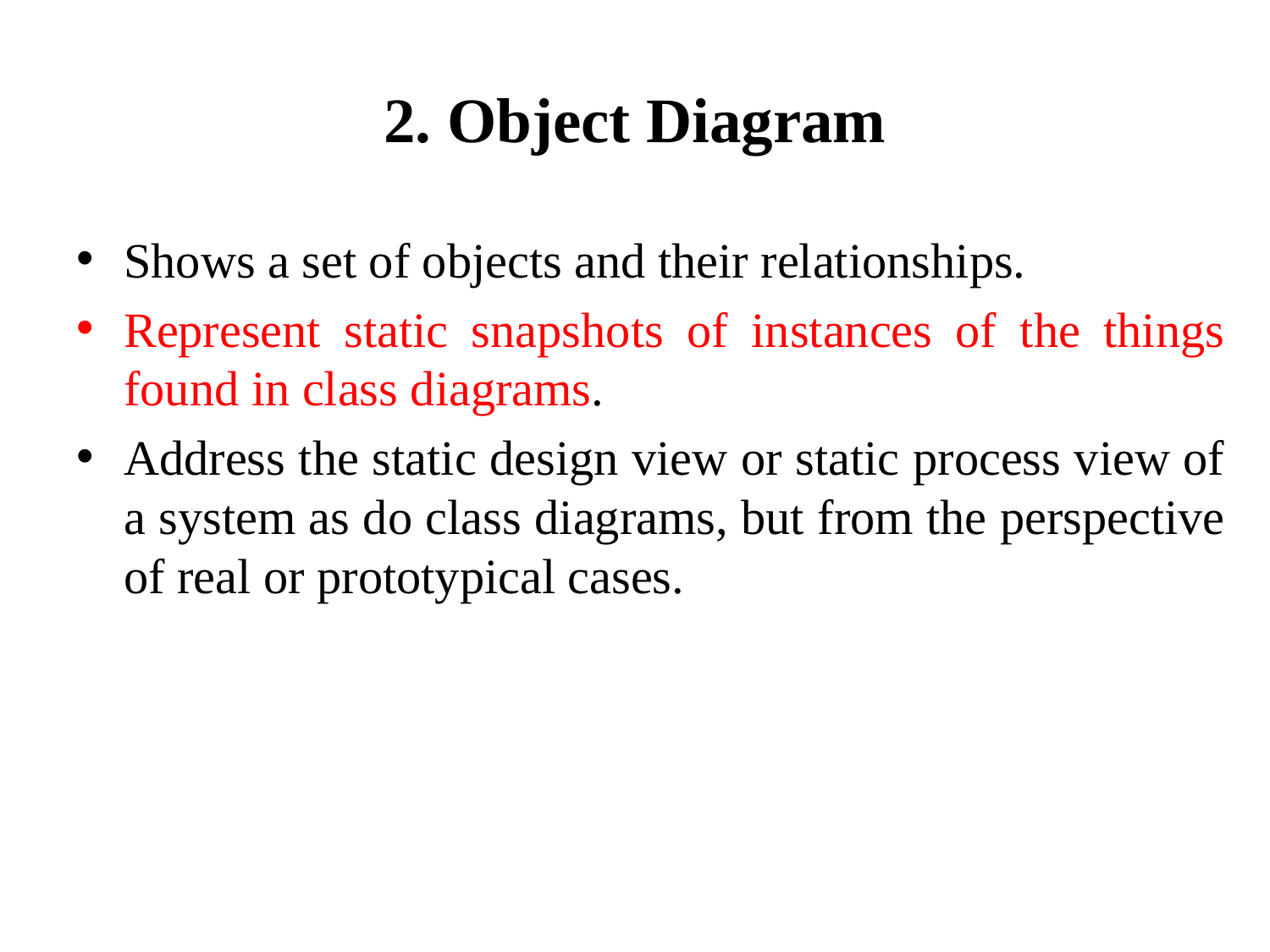

# 2. Object Diagram
Shows a set of objects and their relationships.
Represent static snapshots of instances of the things found in class diagrams.
Address the static design view or static process view of a system as do class diagrams, but from the perspective of real or prototypical cases.